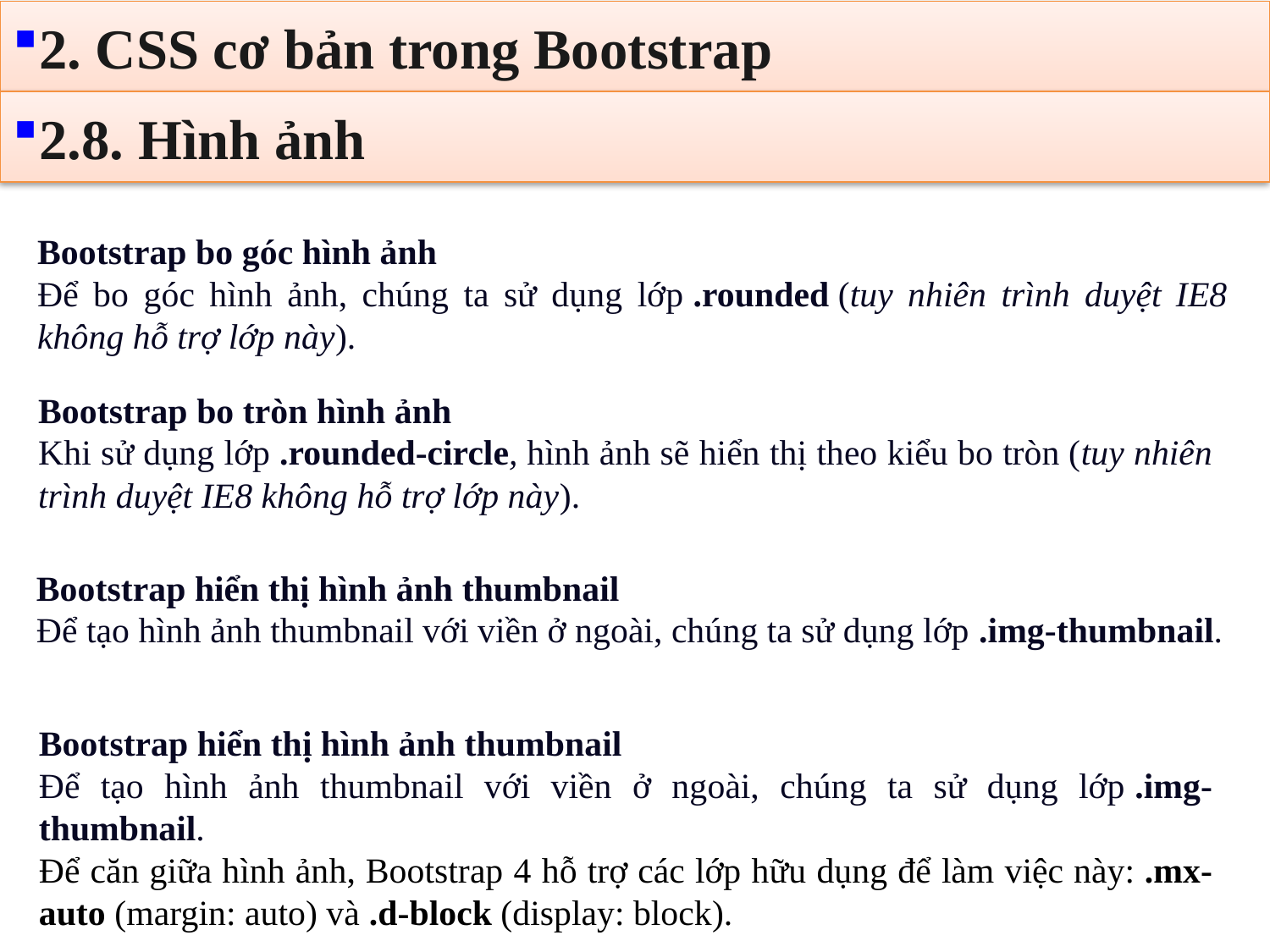

2. CSS cơ bản trong Bootstrap
2.8. Hình ảnh
Bootstrap bo góc hình ảnh
Để bo góc hình ảnh, chúng ta sử dụng lớp .rounded (tuy nhiên trình duyệt IE8 không hỗ trợ lớp này).
Bootstrap bo tròn hình ảnh
Khi sử dụng lớp .rounded-circle, hình ảnh sẽ hiển thị theo kiểu bo tròn (tuy nhiên trình duyệt IE8 không hỗ trợ lớp này).
Bootstrap hiển thị hình ảnh thumbnail
Để tạo hình ảnh thumbnail với viền ở ngoài, chúng ta sử dụng lớp .img-thumbnail.
Bootstrap hiển thị hình ảnh thumbnail
Để tạo hình ảnh thumbnail với viền ở ngoài, chúng ta sử dụng lớp .img-thumbnail.
Để căn giữa hình ảnh, Bootstrap 4 hỗ trợ các lớp hữu dụng để làm việc này: .mx-auto (margin: auto) và .d-block (display: block).